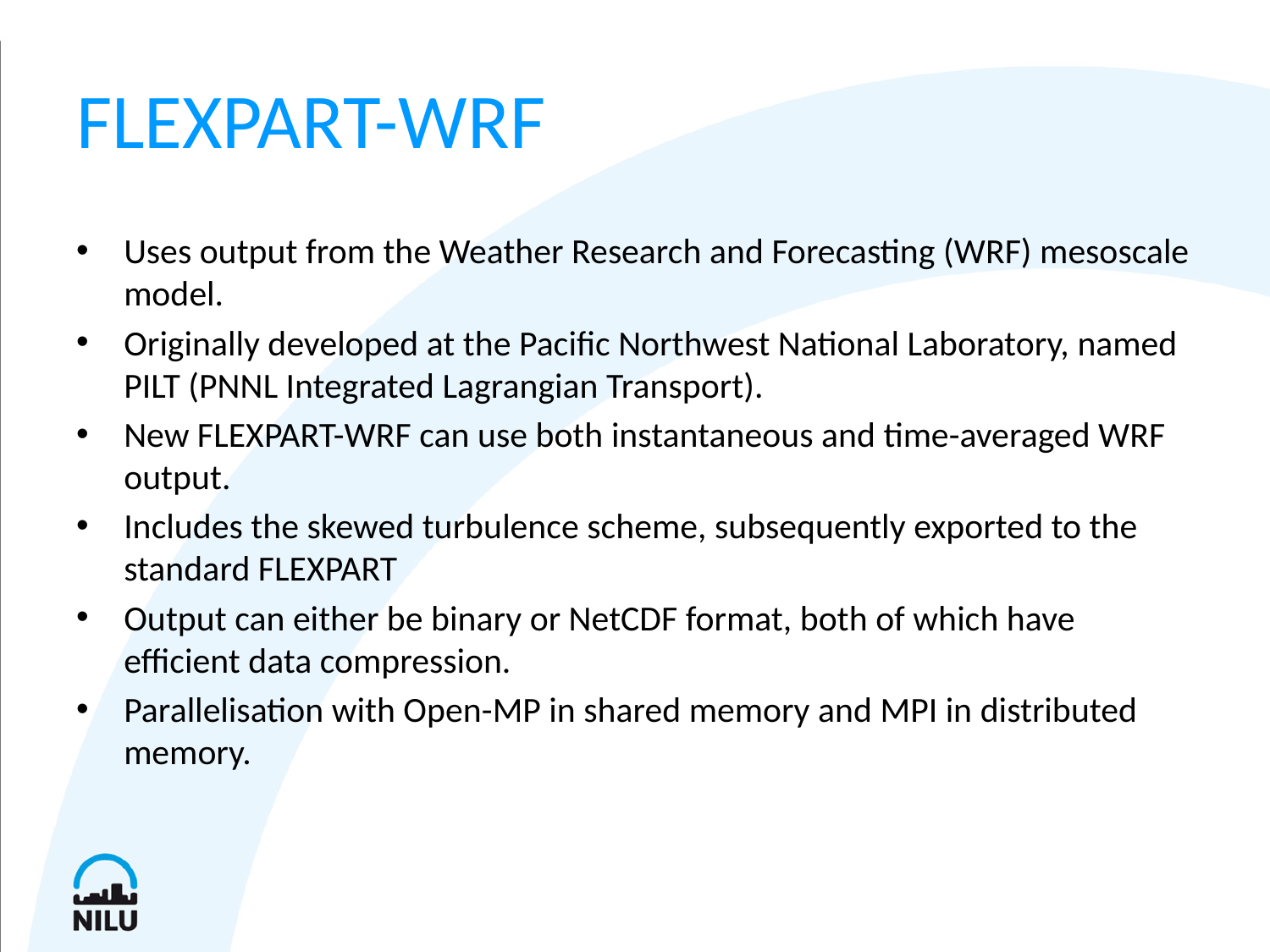

# FLEXPART-WRF
Uses output from the Weather Research and Forecasting (WRF) mesoscale model.
Originally developed at the Pacific Northwest National Laboratory, named PILT (PNNL Integrated Lagrangian Transport).
New FLEXPART-WRF can use both instantaneous and time-averaged WRF output.
Includes the skewed turbulence scheme, subsequently exported to the standard FLEXPART
Output can either be binary or NetCDF format, both of which have efficient data compression.
Parallelisation with Open-MP in shared memory and MPI in distributed memory.